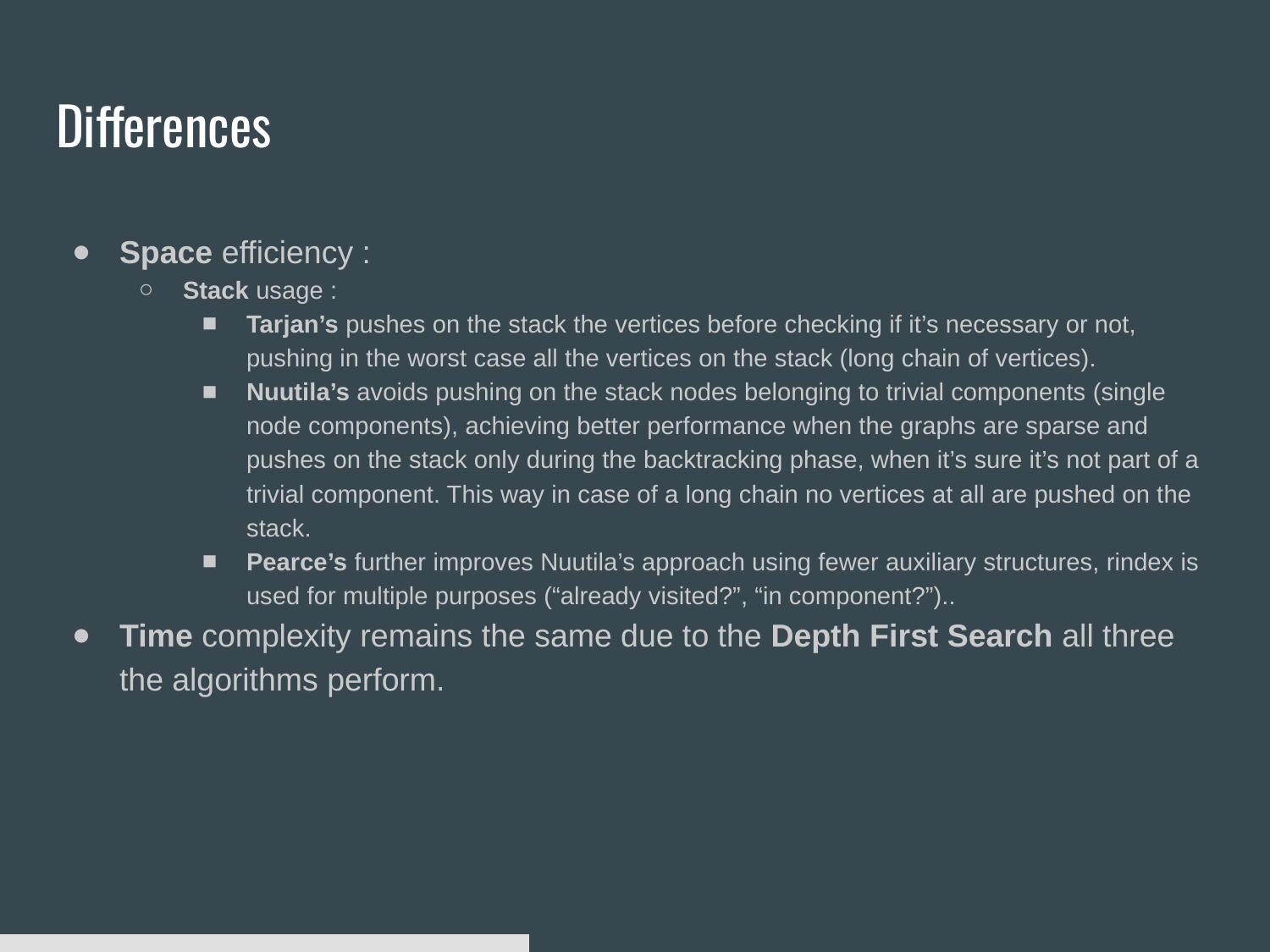

# Differences
Space efficiency :
Stack usage :
Tarjan’s pushes on the stack the vertices before checking if it’s necessary or not, pushing in the worst case all the vertices on the stack (long chain of vertices).
Nuutila’s avoids pushing on the stack nodes belonging to trivial components (single node components), achieving better performance when the graphs are sparse and pushes on the stack only during the backtracking phase, when it’s sure it’s not part of a trivial component. This way in case of a long chain no vertices at all are pushed on the stack.
Pearce’s further improves Nuutila’s approach using fewer auxiliary structures, rindex is used for multiple purposes (“already visited?”, “in component?”)..
Time complexity remains the same due to the Depth First Search all three the algorithms perform.